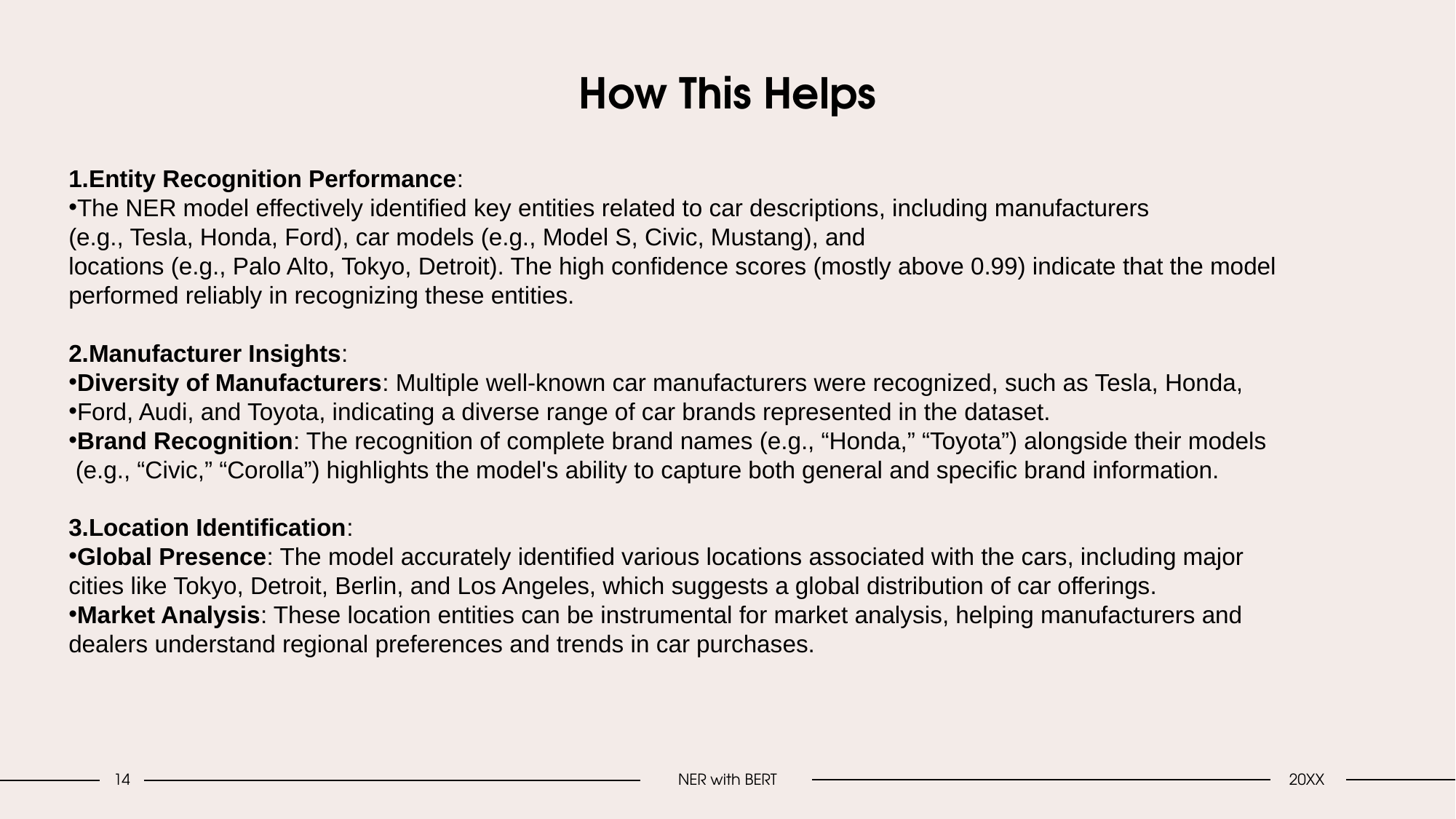

# How This Helps
1.Entity Recognition Performance:
The NER model effectively identified key entities related to car descriptions, including manufacturers
(e.g., Tesla, Honda, Ford), car models (e.g., Model S, Civic, Mustang), and
locations (e.g., Palo Alto, Tokyo, Detroit). The high confidence scores (mostly above 0.99) indicate that the model
performed reliably in recognizing these entities.

2.Manufacturer Insights:
Diversity of Manufacturers: Multiple well-known car manufacturers were recognized, such as Tesla, Honda,
Ford, Audi, and Toyota, indicating a diverse range of car brands represented in the dataset.
Brand Recognition: The recognition of complete brand names (e.g., “Honda,” “Toyota”) alongside their models
 (e.g., “Civic,” “Corolla”) highlights the model's ability to capture both general and specific brand information.

3.Location Identification:
Global Presence: The model accurately identified various locations associated with the cars, including major
cities like Tokyo, Detroit, Berlin, and Los Angeles, which suggests a global distribution of car offerings.
Market Analysis: These location entities can be instrumental for market analysis, helping manufacturers and
dealers understand regional preferences and trends in car purchases.

14
NER with BERT
20XX